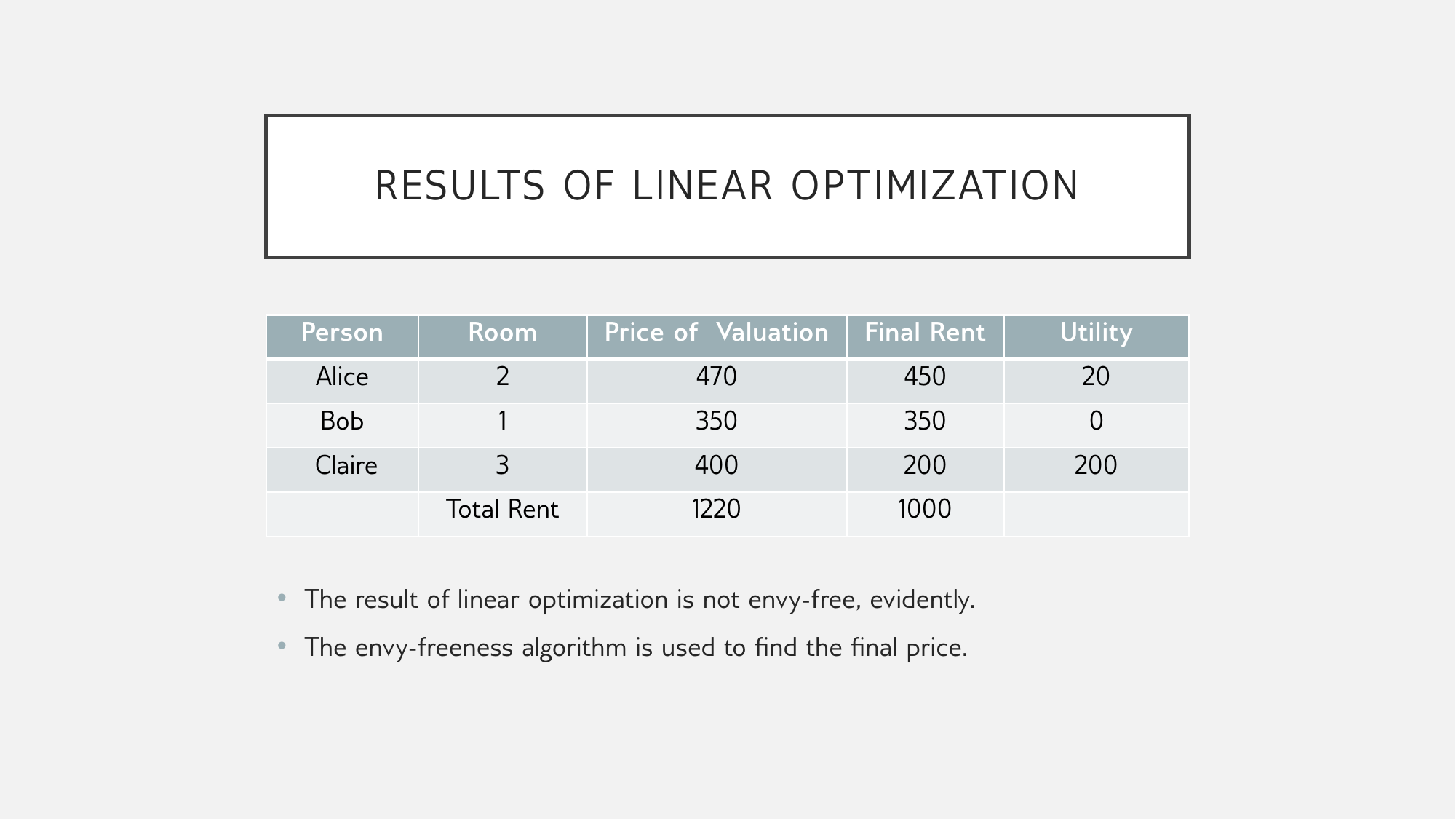

# Results of linear optimization
| Person | Room | Price of Valuation | Final Rent | Utility |
| --- | --- | --- | --- | --- |
| Alice | 2 | 470 | 450 | 20 |
| Bob | 1 | 350 | 350 | 0 |
| Claire | 3 | 400 | 200 | 200 |
|  | Total Rent | 1220 | 1000 |  |
The result of linear optimization is not envy-free, evidently.
The envy-freeness algorithm is used to find the final price.